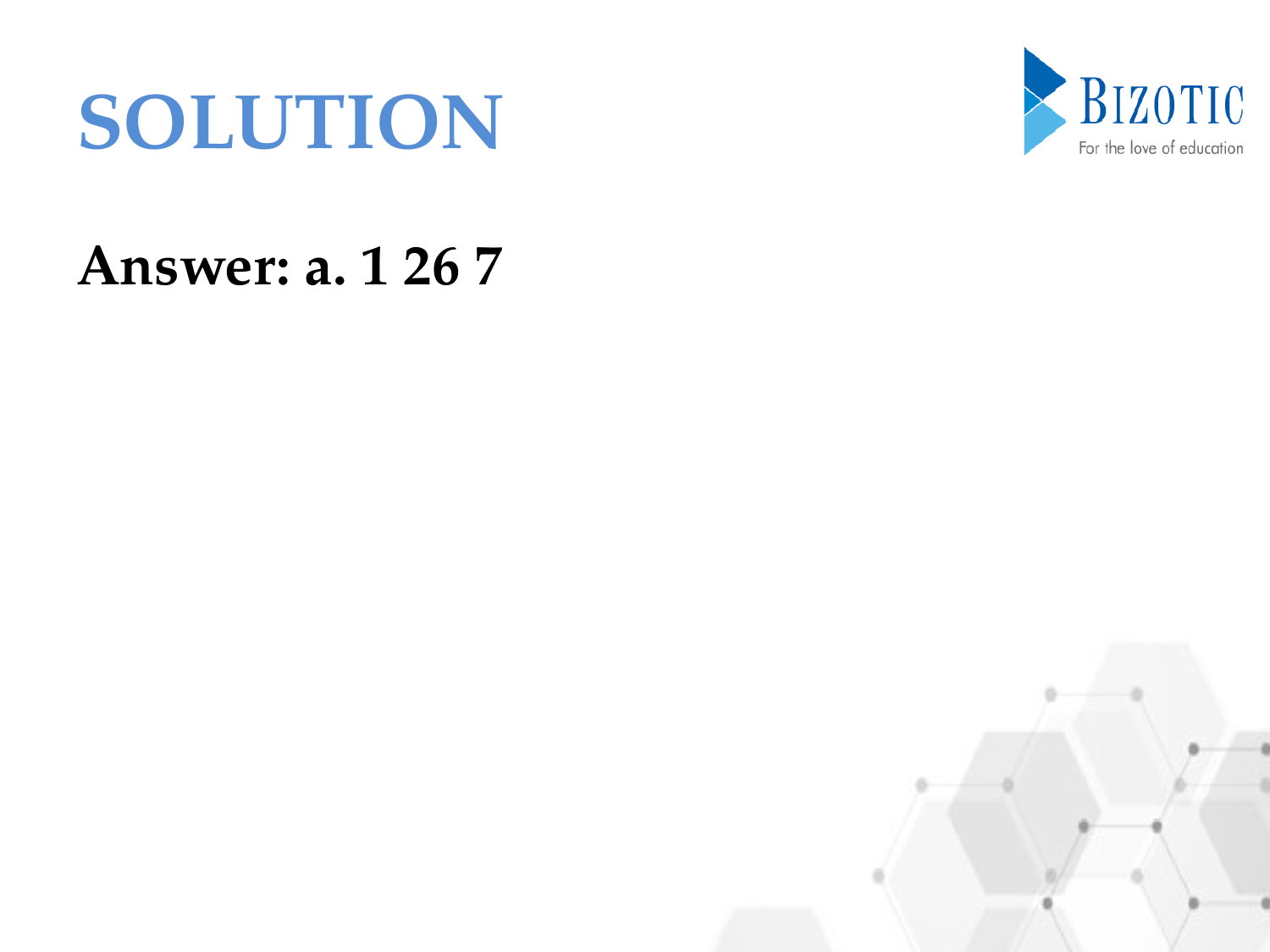

# SOLUTION
Answer: a. 1 26 7